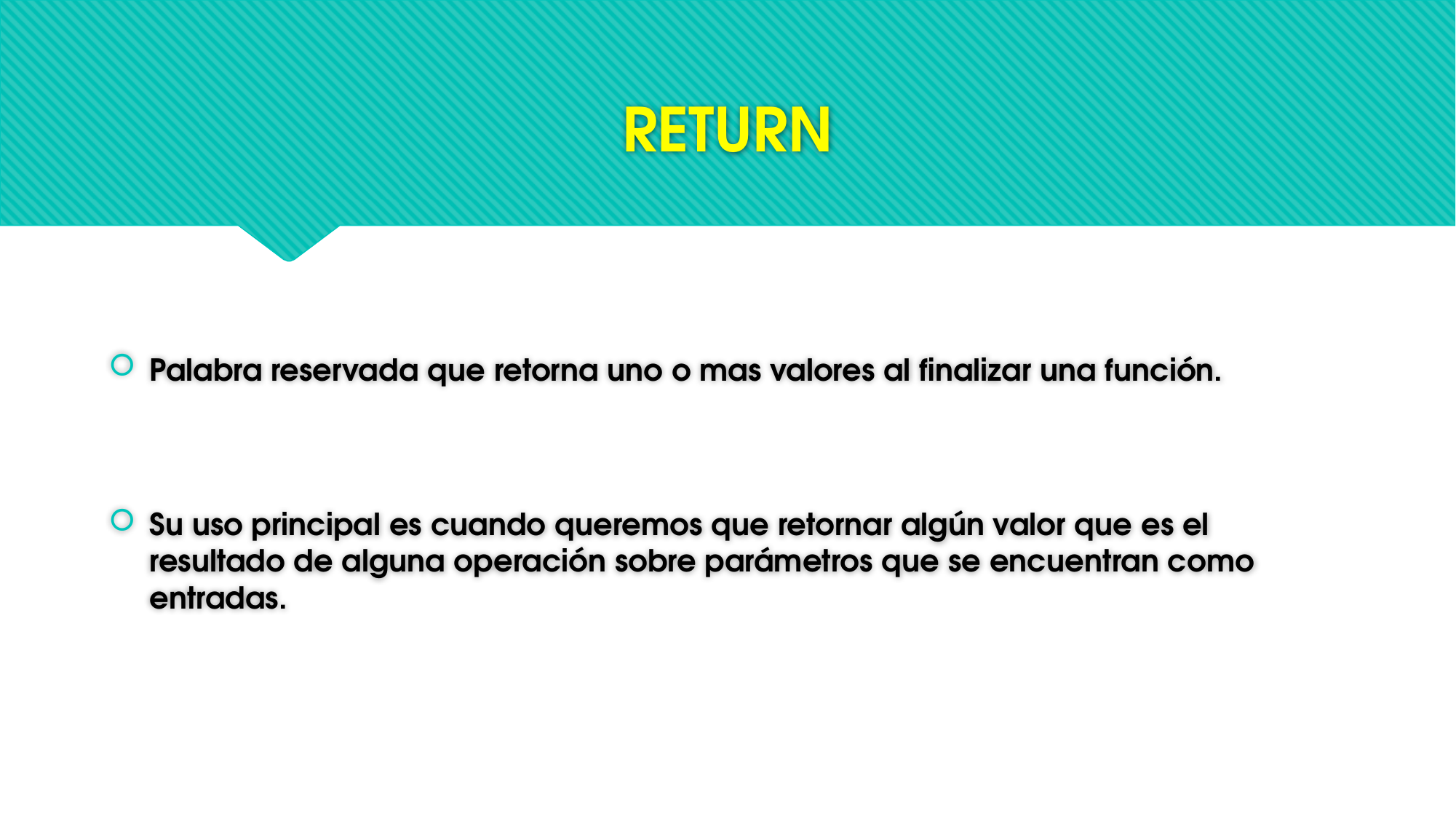

# RETURN
Palabra reservada que retorna uno o mas valores al finalizar una función.

Su uso principal es cuando queremos que retornar algún valor que es el resultado de alguna operación sobre parámetros que se encuentran como entradas.